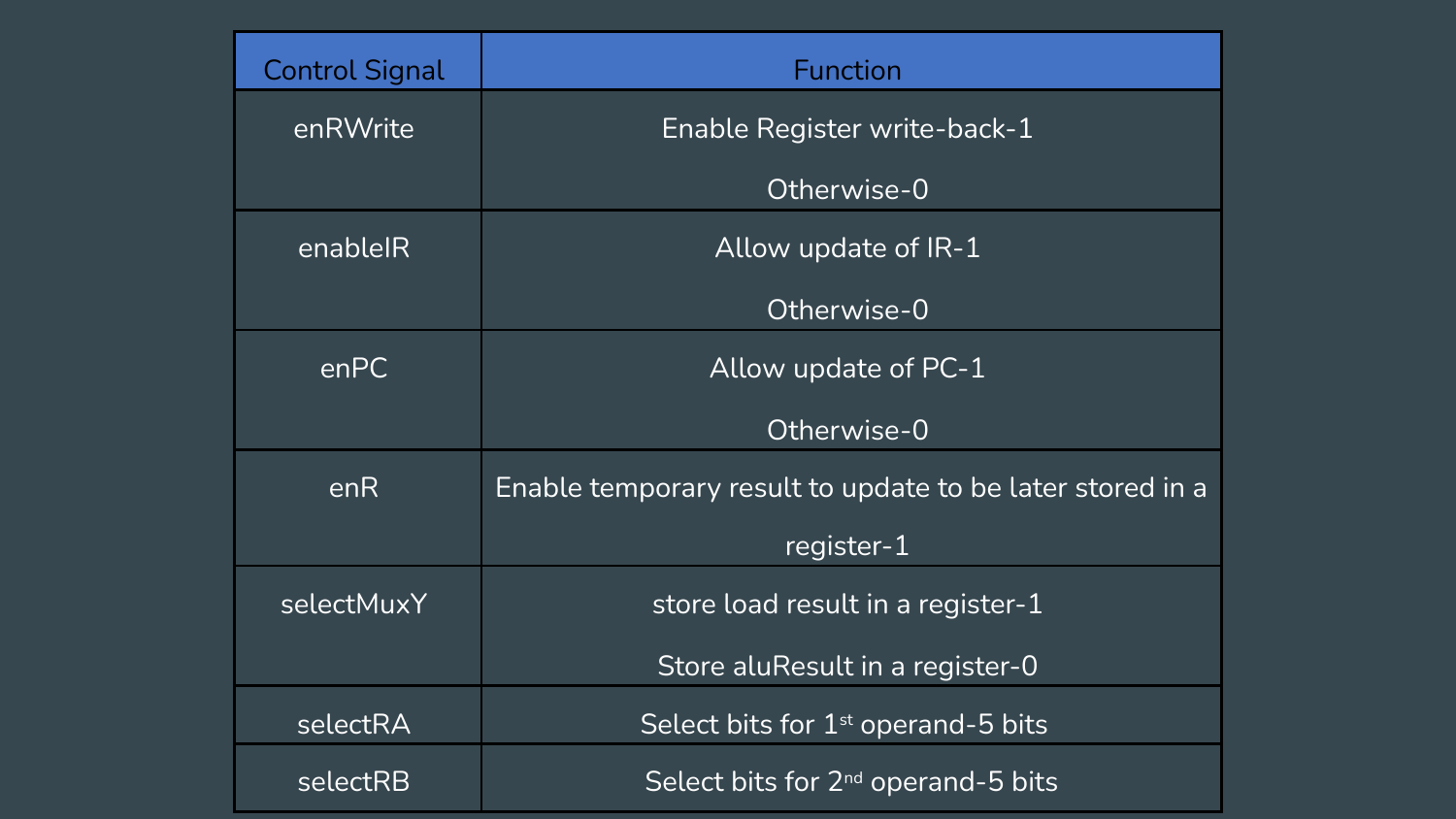

| Control Signal | Function |
| --- | --- |
| enRWrite | Enable Register write-back-1 Otherwise-0 |
| enableIR | Allow update of IR-1 Otherwise-0 |
| enPC | Allow update of PC-1 Otherwise-0 |
| enR | Enable temporary result to update to be later stored in a register-1 |
| selectMuxY | store load result in a register-1 Store aluResult in a register-0 |
| selectRA | Select bits for 1st operand-5 bits |
| selectRB | Select bits for 2nd operand-5 bits |